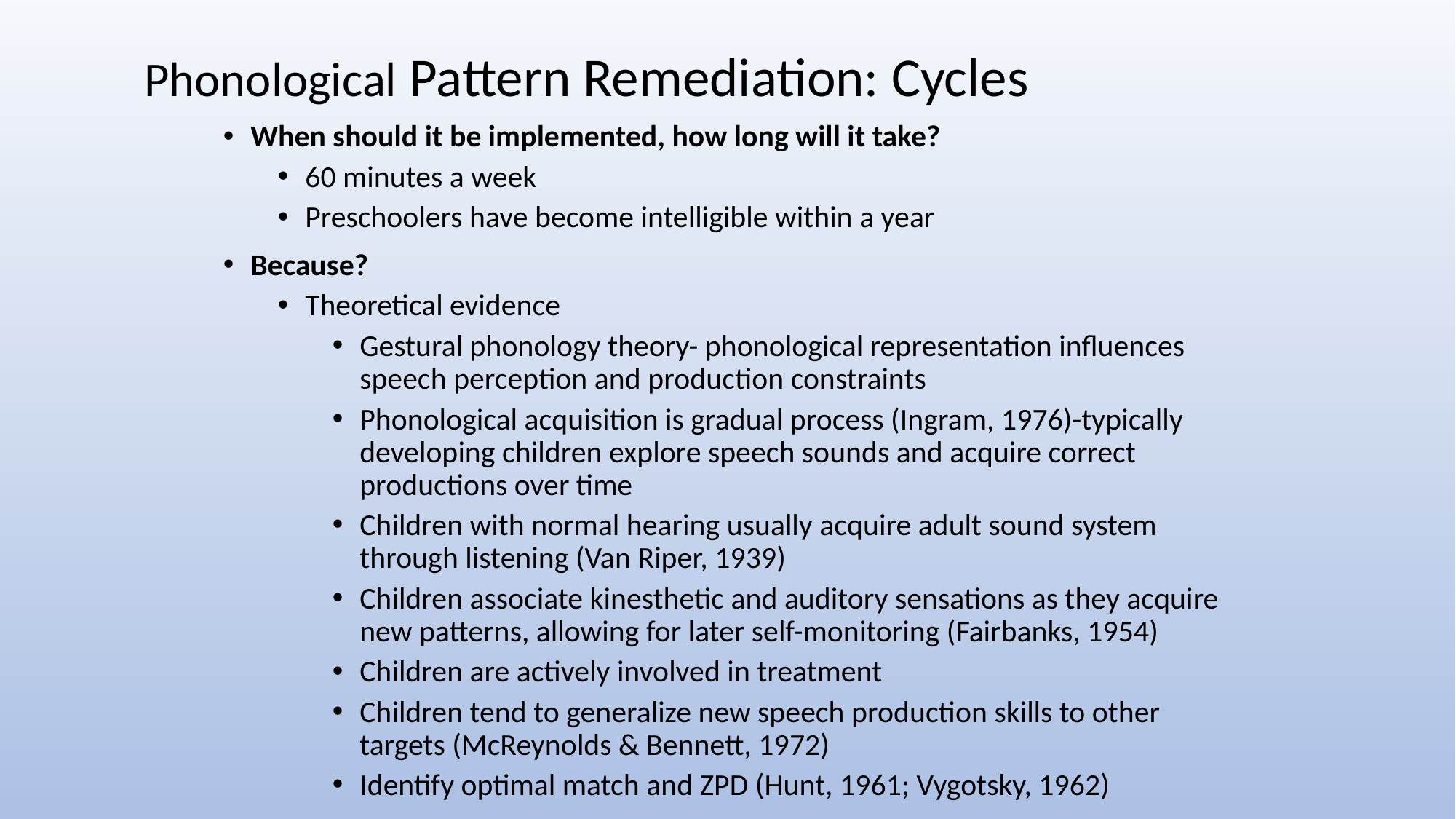

# Phonological Pattern Remediation: Cycles
When should it be implemented, how long will it take?
60 minutes a week
Preschoolers have become intelligible within a year
Because?
Theoretical evidence
Gestural phonology theory- phonological representation influences speech perception and production constraints
Phonological acquisition is gradual process (Ingram, 1976)-typically developing children explore speech sounds and acquire correct productions over time
Children with normal hearing usually acquire adult sound system through listening (Van Riper, 1939)
Children associate kinesthetic and auditory sensations as they acquire new patterns, allowing for later self-monitoring (Fairbanks, 1954)
Children are actively involved in treatment
Children tend to generalize new speech production skills to other targets (McReynolds & Bennett, 1972)
Identify optimal match and ZPD (Hunt, 1961; Vygotsky, 1962)